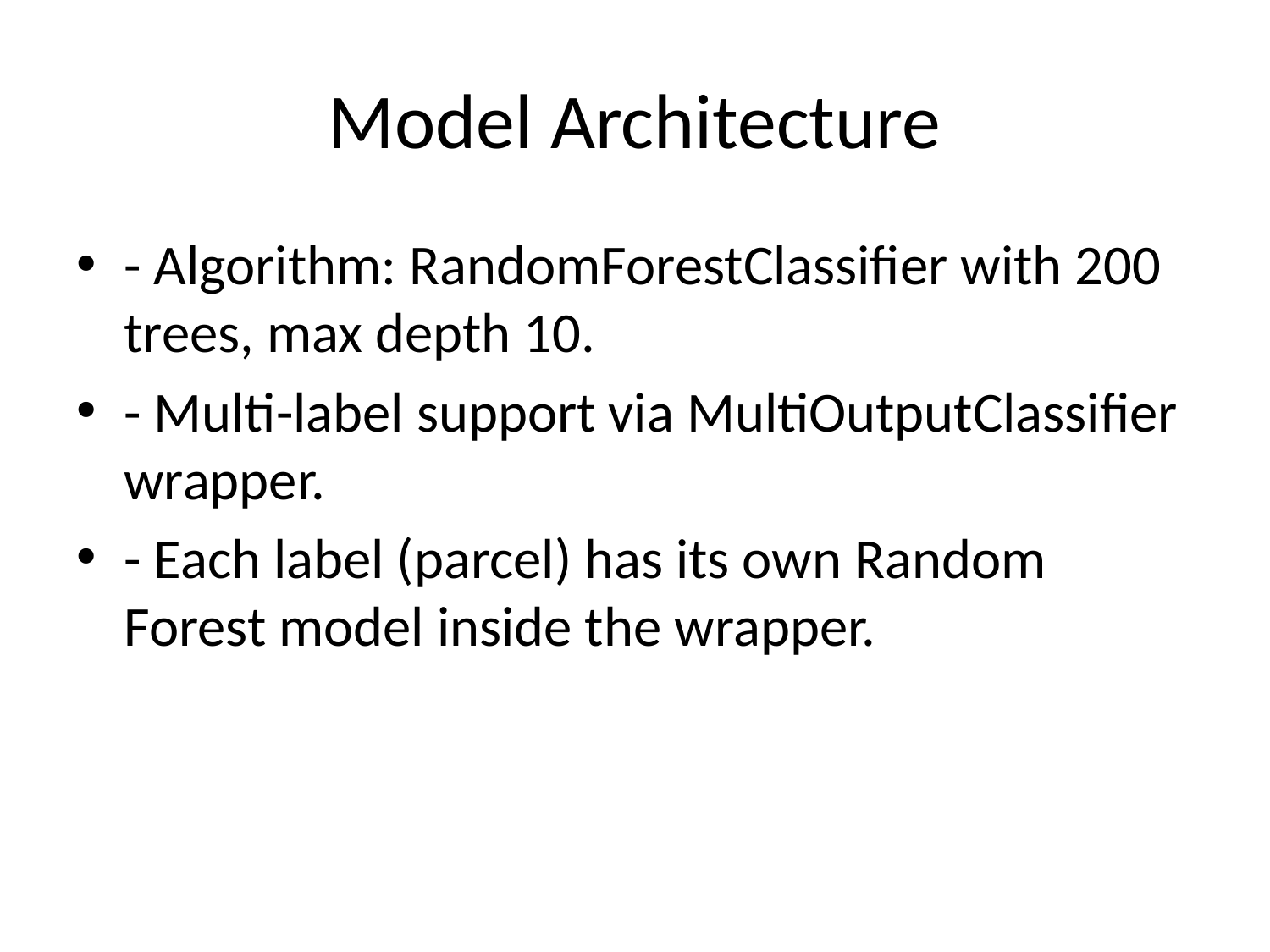

# Model Architecture
- Algorithm: RandomForestClassifier with 200 trees, max depth 10.
- Multi-label support via MultiOutputClassifier wrapper.
- Each label (parcel) has its own Random Forest model inside the wrapper.